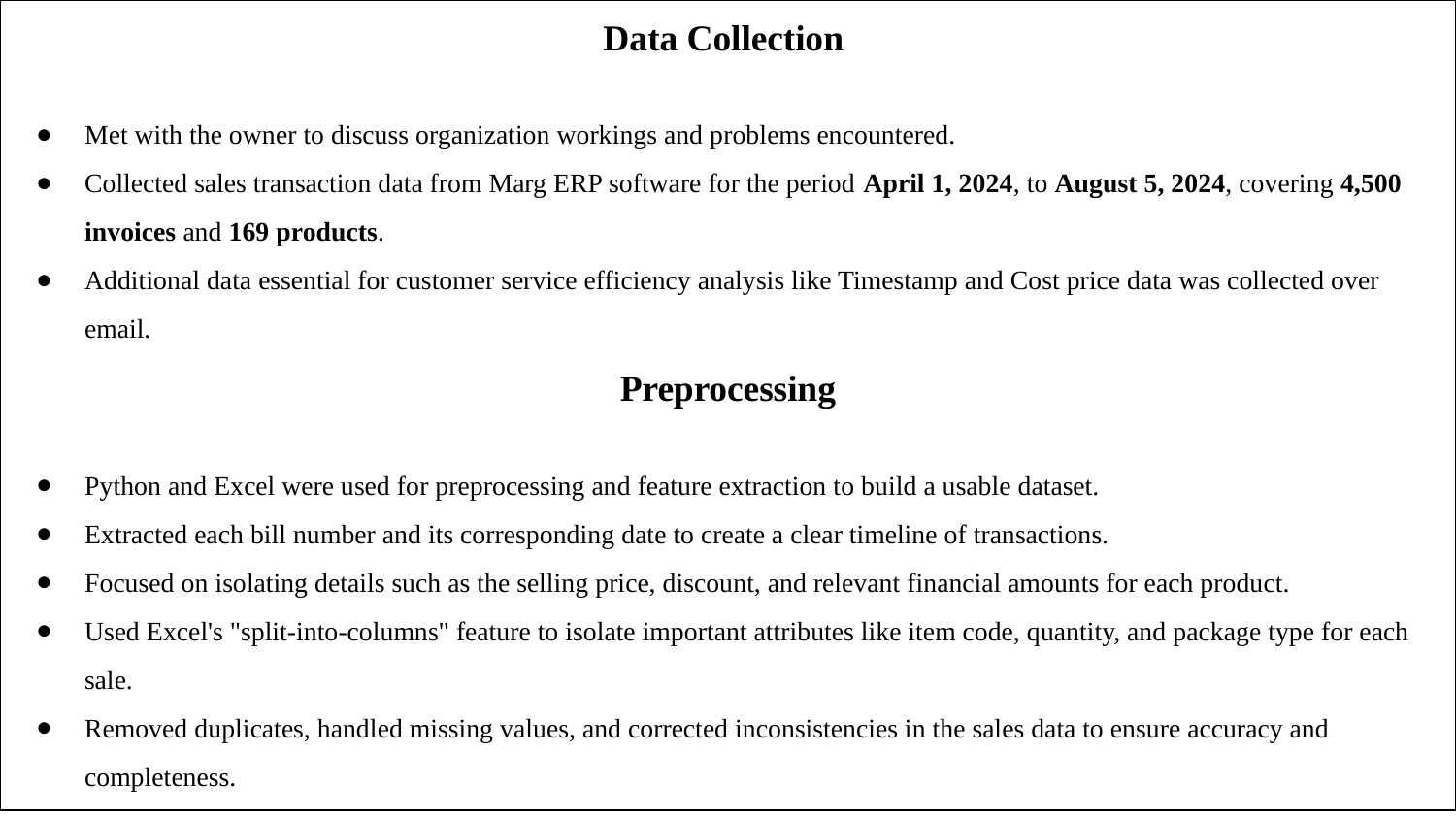

Data Collection

Met with the owner to discuss organization workings and problems encountered.
Collected sales transaction data from Marg ERP software for the period April 1, 2024, to August 5, 2024, covering 4,500 invoices and 169 products.
Additional data essential for customer service efficiency analysis like Timestamp and Cost price data was collected over email.
Preprocessing

Python and Excel were used for preprocessing and feature extraction to build a usable dataset.
Extracted each bill number and its corresponding date to create a clear timeline of transactions.
Focused on isolating details such as the selling price, discount, and relevant financial amounts for each product.
Used Excel's "split-into-columns" feature to isolate important attributes like item code, quantity, and package type for each sale.
Removed duplicates, handled missing values, and corrected inconsistencies in the sales data to ensure accuracy and completeness.